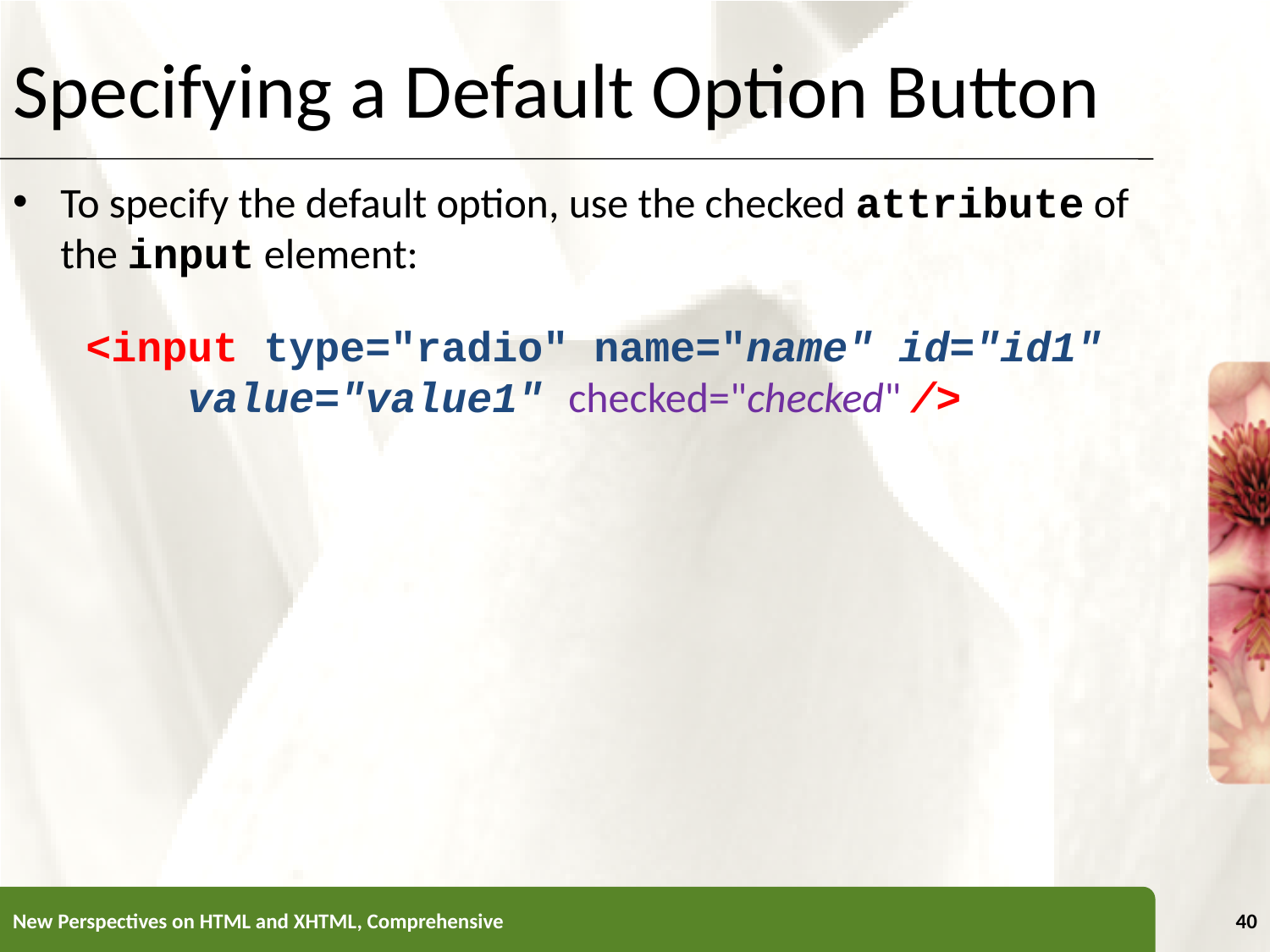

Specifying a Default Option Button
To specify the default option, use the checked attribute of the input element:
	 <input type="radio" name="name" id="id1" 	value="value1" checked="checked" />
New Perspectives on HTML and XHTML, Comprehensive
40